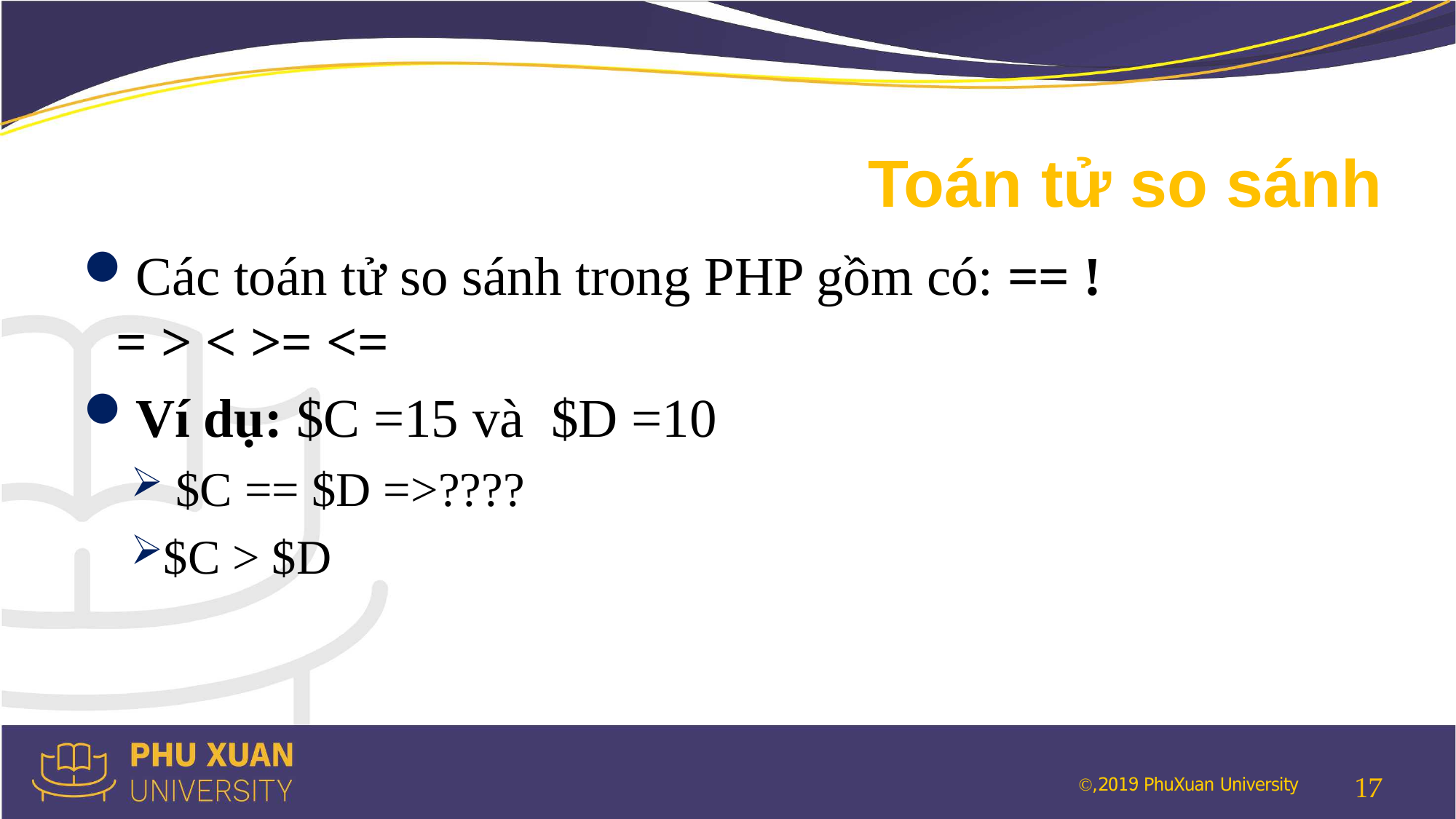

# Toán tử so sánh
Các toán tử so sánh trong PHP gồm có: == != > < >= <=
Ví dụ: $C =15 và  $D =10
 $C == $D =>????
$C > $D
17